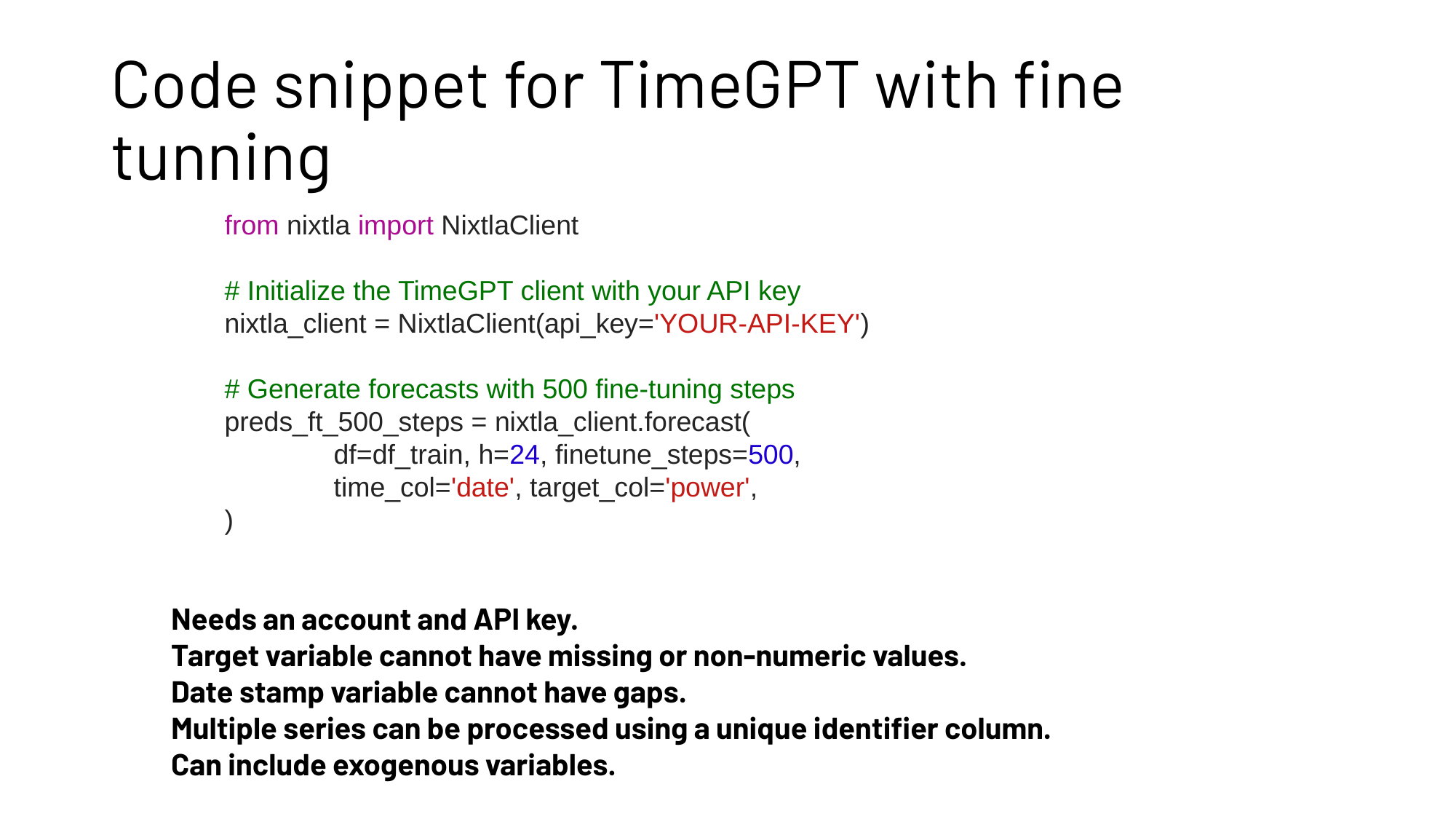

# Code snippet for TimeGPT with fine tunning
from nixtla import NixtlaClient

# Initialize the TimeGPT client with your API key nixtla_client = NixtlaClient(api_key='YOUR-API-KEY')

# Generate forecasts with 500 fine-tuning steps preds_ft_500_steps = nixtla_client.forecast( df=df_train, h=24, finetune_steps=500, time_col='date', target_col='power', )
Needs an account and API key.
Target variable cannot have missing or non-numeric values.
Date stamp variable cannot have gaps.
Multiple series can be processed using a unique identifier column.
Can include exogenous variables.